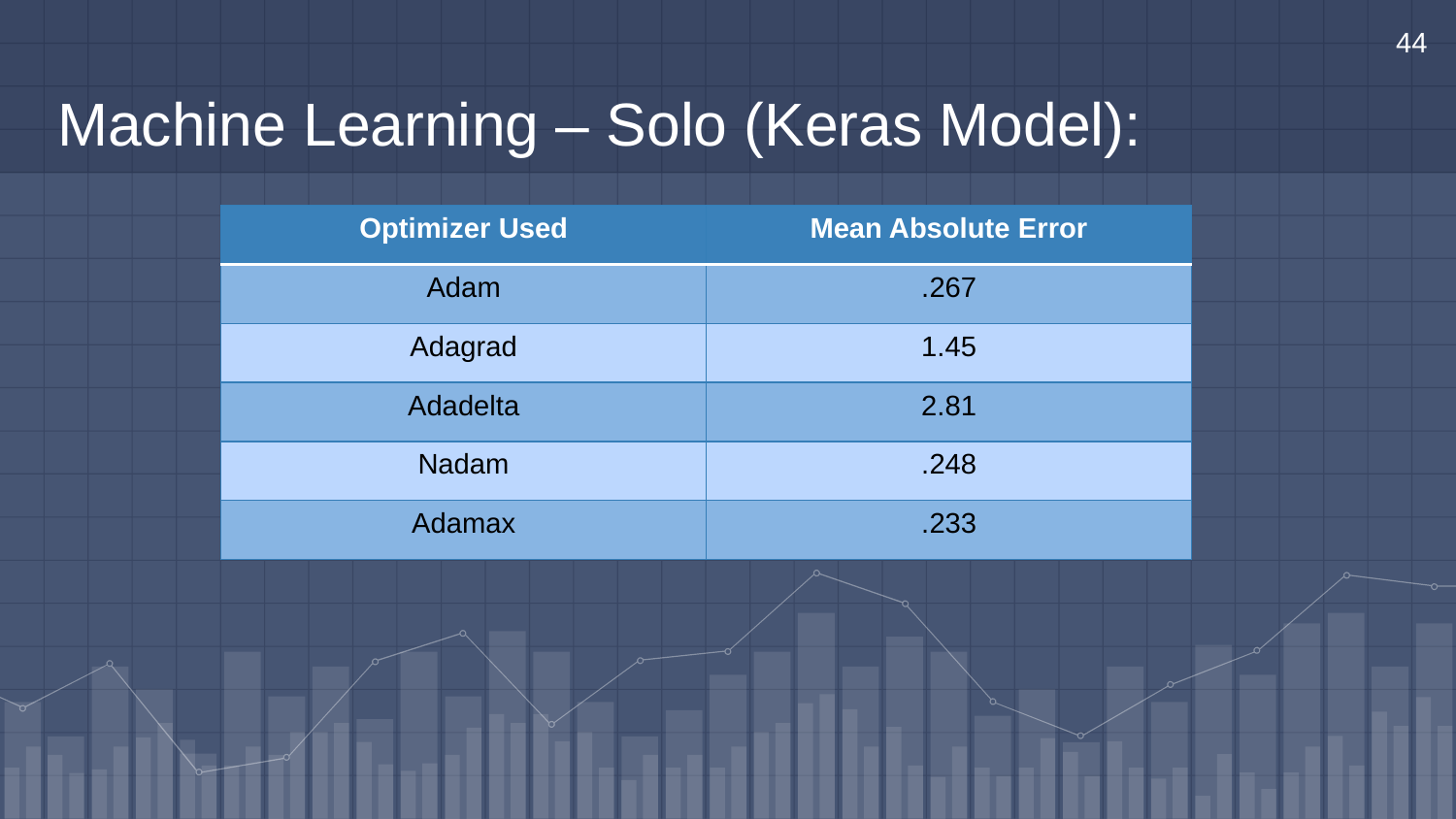

44
# Machine Learning – Solo (Keras Model):
| Optimizer Used | Mean Absolute Error |
| --- | --- |
| Adam | .267 |
| Adagrad | 1.45 |
| Adadelta | 2.81 |
| Nadam | .248 |
| Adamax | .233 |